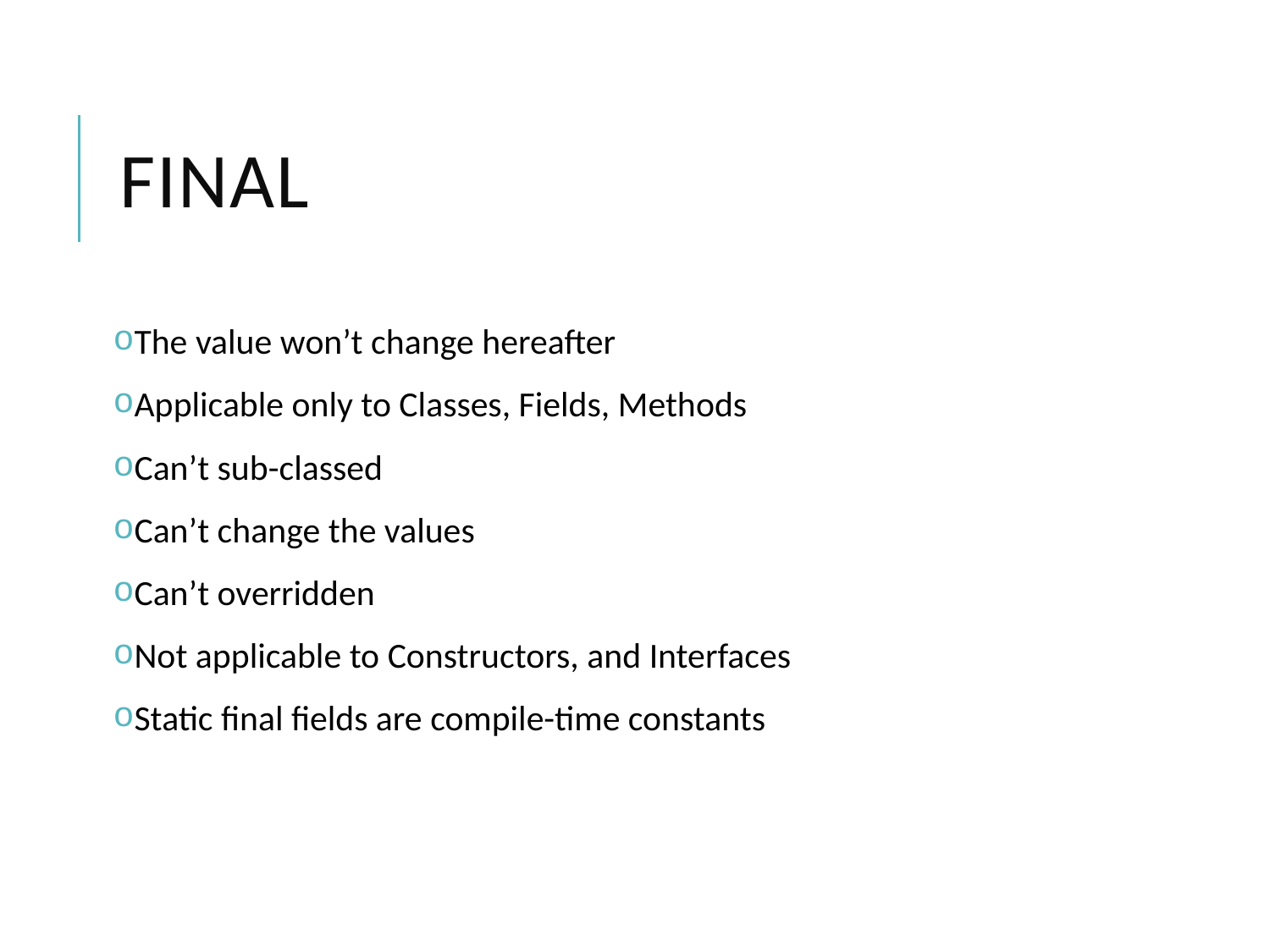

# Final
The value won’t change hereafter
Applicable only to Classes, Fields, Methods
Can’t sub-classed
Can’t change the values
Can’t overridden
Not applicable to Constructors, and Interfaces
Static final fields are compile-time constants